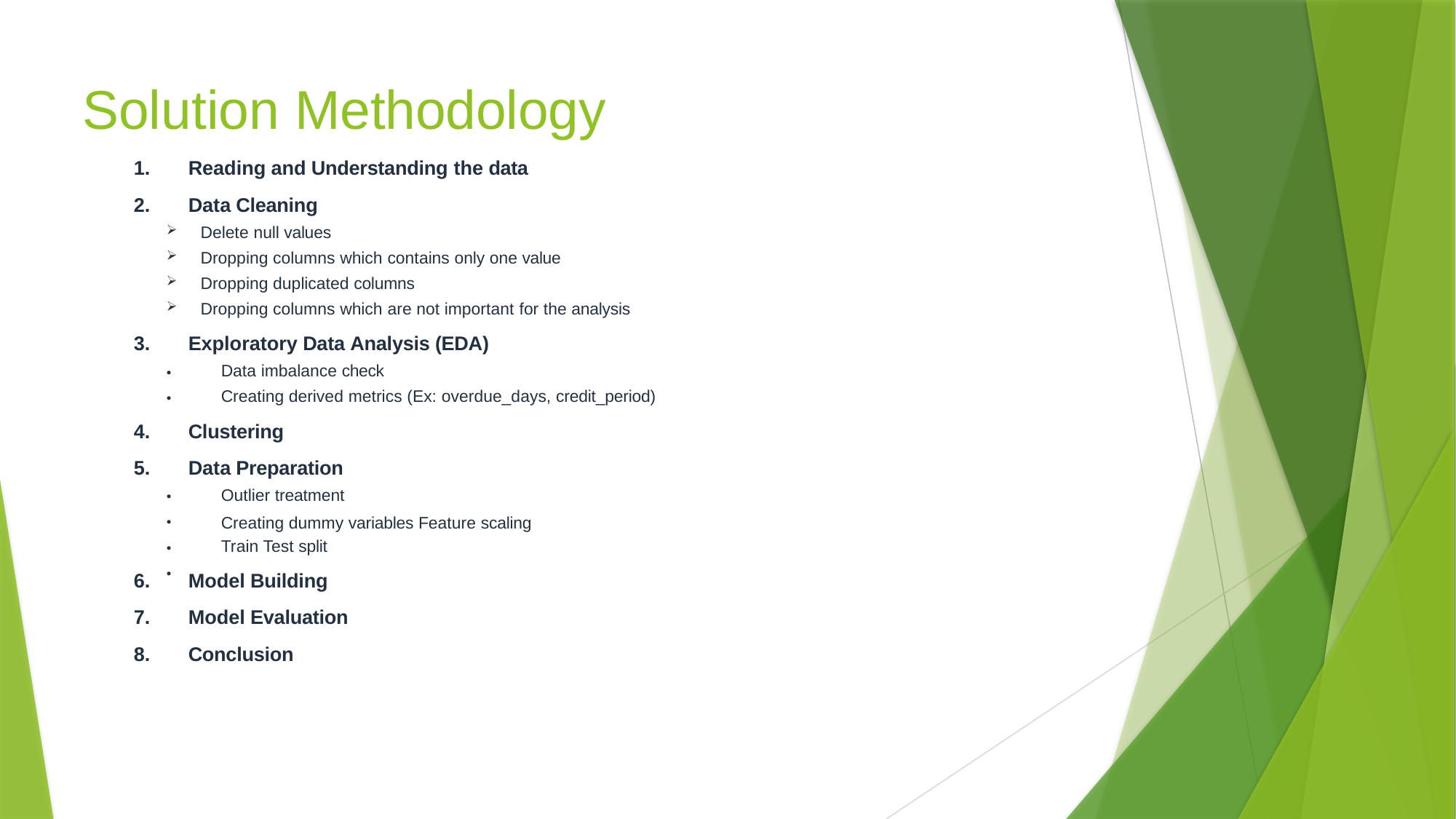

# Solution Methodology
Reading and Understanding the data
Data Cleaning
Delete null values
Dropping columns which contains only one value
Dropping duplicated columns
Dropping columns which are not important for the analysis
Exploratory Data Analysis (EDA)
Data imbalance check
Creating derived metrics (Ex: overdue_days, credit_period)
Clustering
Data Preparation
Outlier treatment
Creating dummy variables Feature scaling
Train Test split
Model Building
Model Evaluation
Conclusion
•
•
•
•
•
•